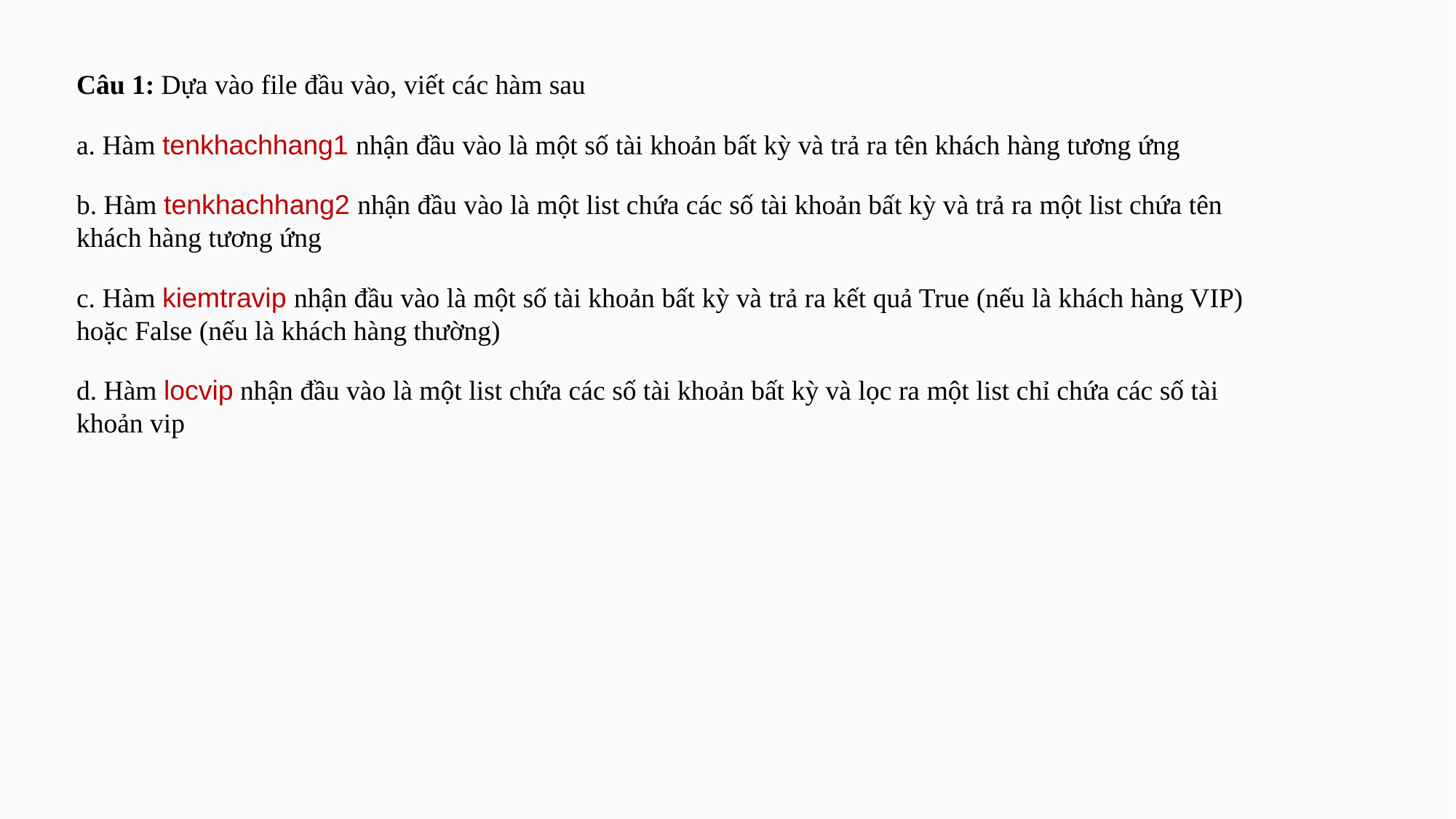

Câu 1: Dựa vào file đầu vào, viết các hàm sau
a. Hàm tenkhachhang1 nhận đầu vào là một số tài khoản bất kỳ và trả ra tên khách hàng tương ứng
b. Hàm tenkhachhang2 nhận đầu vào là một list chứa các số tài khoản bất kỳ và trả ra một list chứa tên khách hàng tương ứng
c. Hàm kiemtravip nhận đầu vào là một số tài khoản bất kỳ và trả ra kết quả True (nếu là khách hàng VIP) hoặc False (nếu là khách hàng thường)
d. Hàm locvip nhận đầu vào là một list chứa các số tài khoản bất kỳ và lọc ra một list chỉ chứa các số tài khoản vip